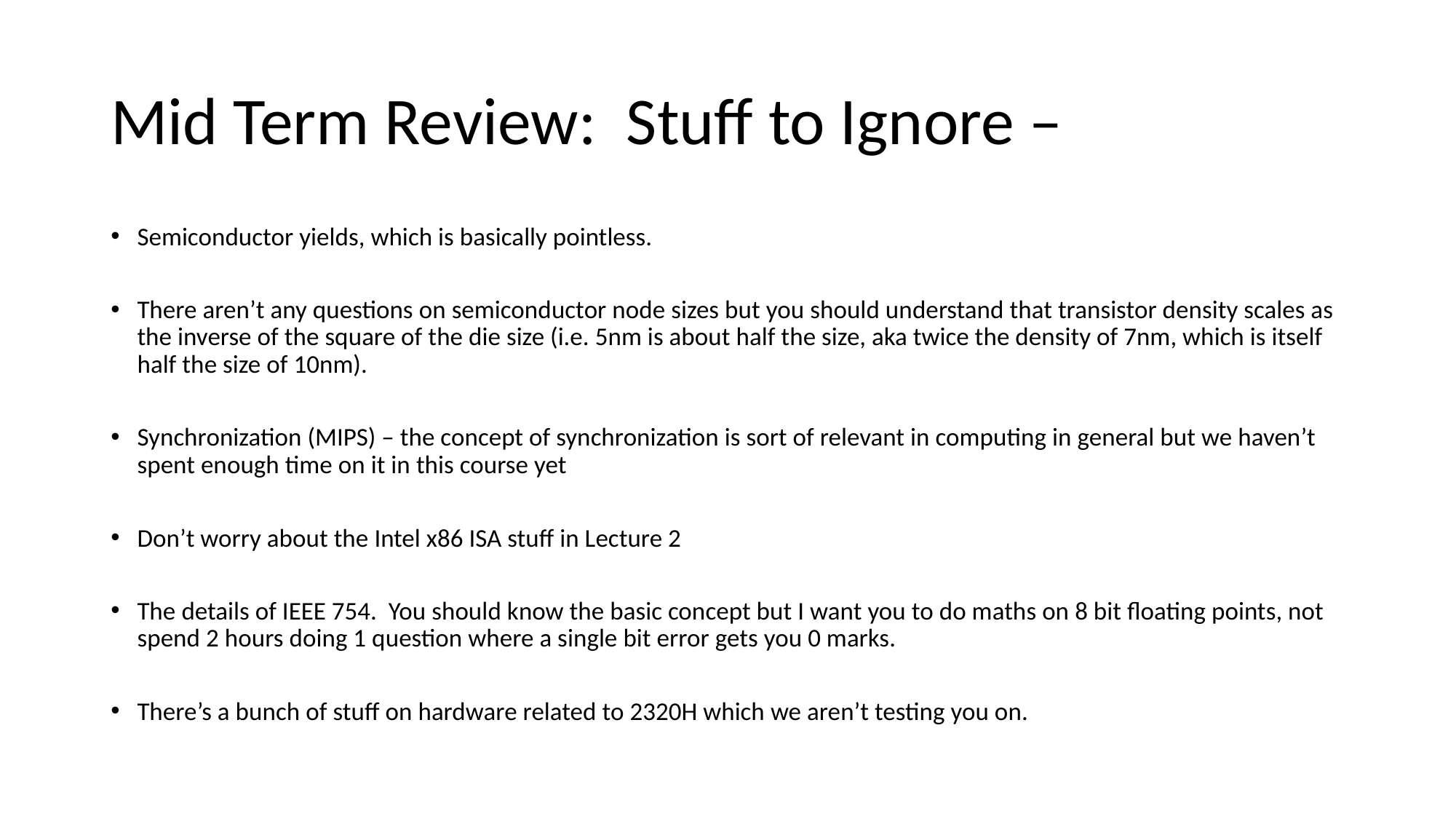

# Mid Term Review:  Stuff to Ignore –
Semiconductor yields, which is basically pointless.

There aren’t any questions on semiconductor node sizes but you should understand that transistor density scales as the inverse of the square of the die size (i.e. 5nm is about half the size, aka twice the density of 7nm, which is itself half the size of 10nm).

Synchronization (MIPS) – the concept of synchronization is sort of relevant in computing in general but we haven’t spent enough time on it in this course yet

Don’t worry about the Intel x86 ISA stuff in Lecture 2

The details of IEEE 754.  You should know the basic concept but I want you to do maths on 8 bit floating points, not spend 2 hours doing 1 question where a single bit error gets you 0 marks.

There’s a bunch of stuff on hardware related to 2320H which we aren’t testing you on.